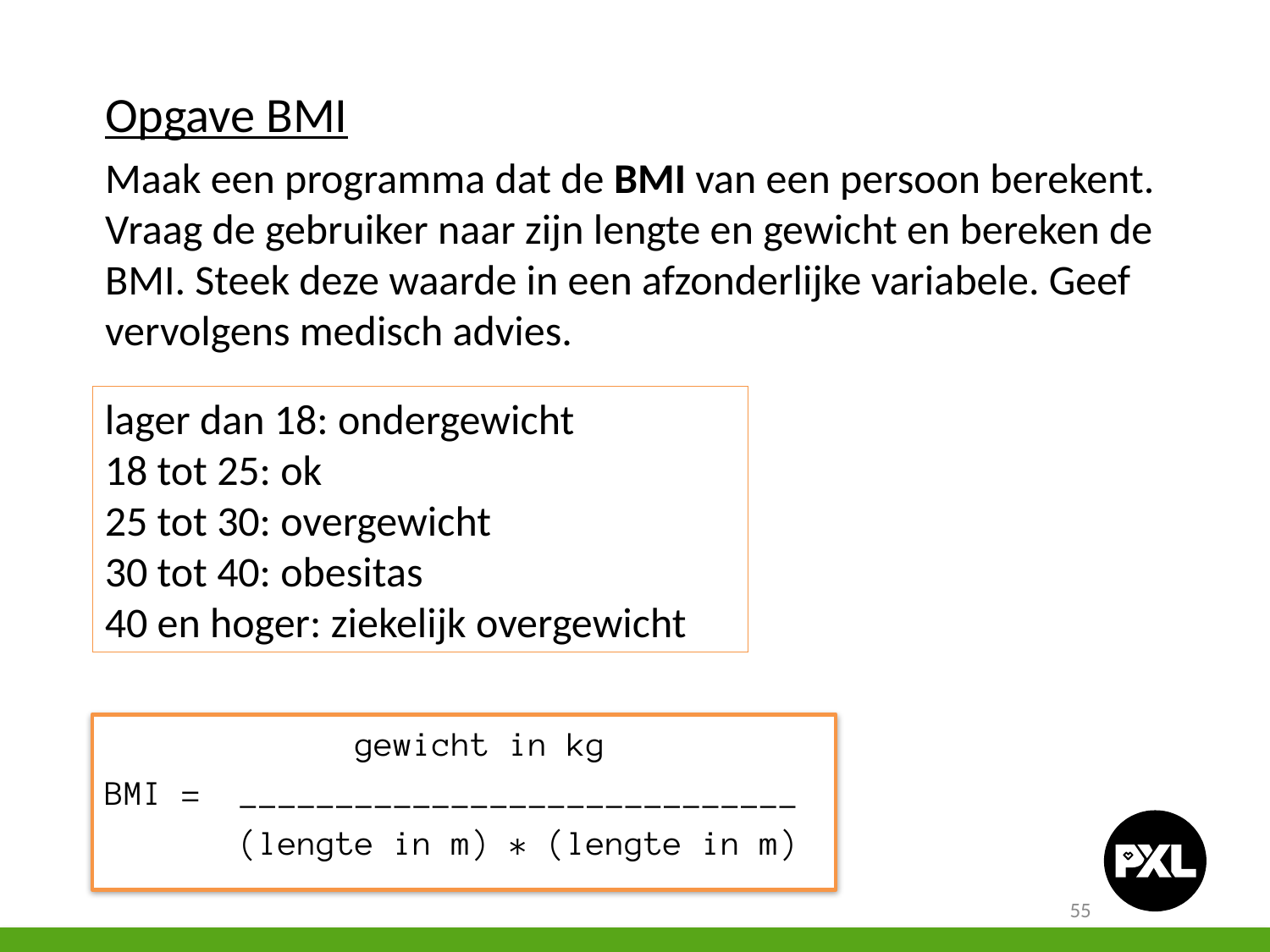

Opgave BMI
Maak een programma dat de BMI van een persoon berekent. Vraag de gebruiker naar zijn lengte en gewicht en bereken de BMI. Steek deze waarde in een afzonderlijke variabele. Geef vervolgens medisch advies.

lager dan 18: ondergewicht
18 tot 25: ok
25 tot 30: overgewicht
30 tot 40: obesitas
40 en hoger: ziekelijk overgewicht
             gewicht in kg
BMI =  _____________________________
       (lengte in m) * (lengte in m)

55